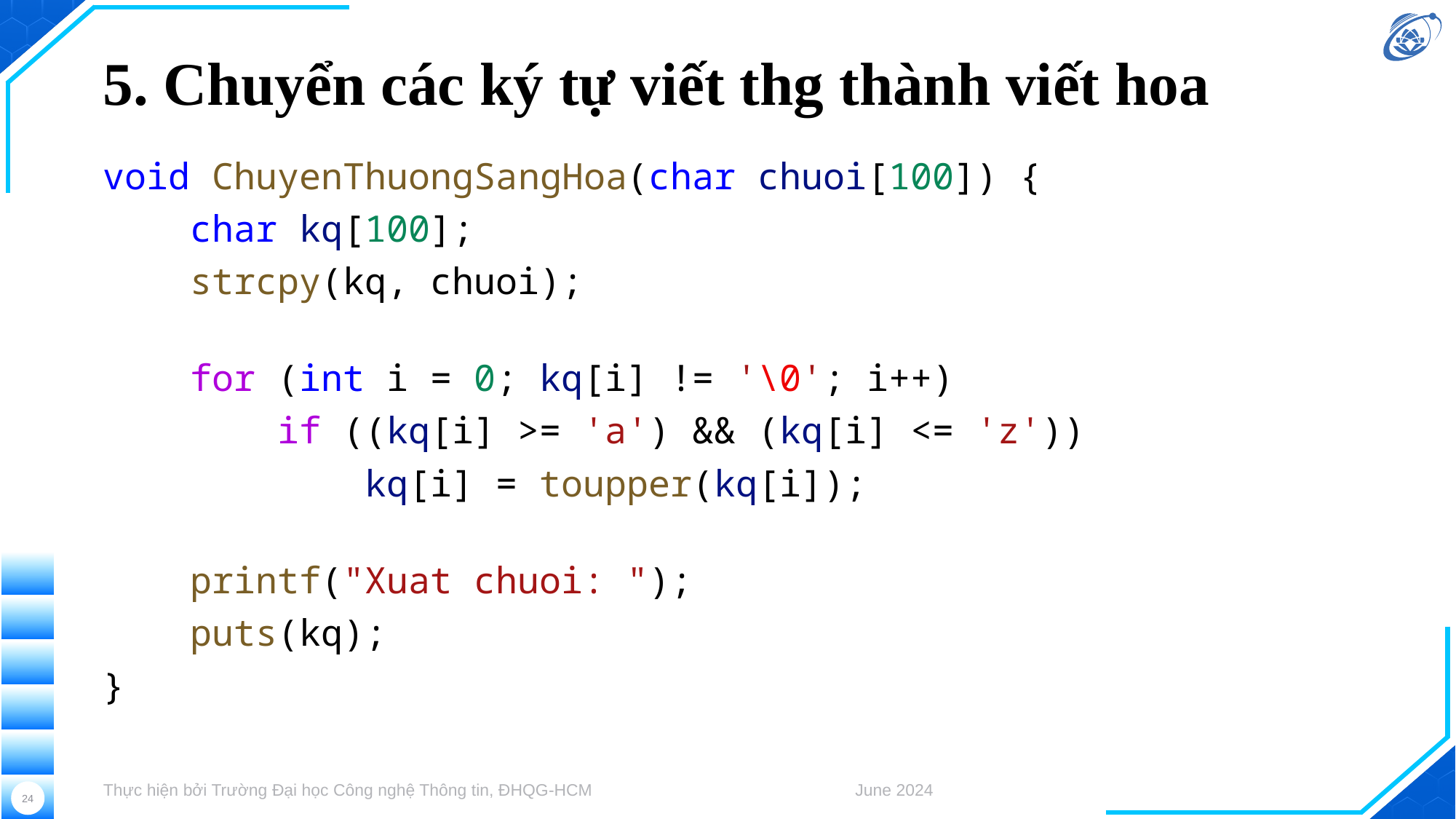

# 5. Chuyển các ký tự viết thg thành viết hoa
void ChuyenThuongSangHoa(char chuoi[100]) {
    char kq[100];
    strcpy(kq, chuoi);
    for (int i = 0; kq[i] != '\0'; i++)
        if ((kq[i] >= 'a') && (kq[i] <= 'z'))
            kq[i] = toupper(kq[i]);
    printf("Xuat chuoi: ");
    puts(kq);
}
Thực hiện bởi Trường Đại học Công nghệ Thông tin, ĐHQG-HCM
June 2024
24